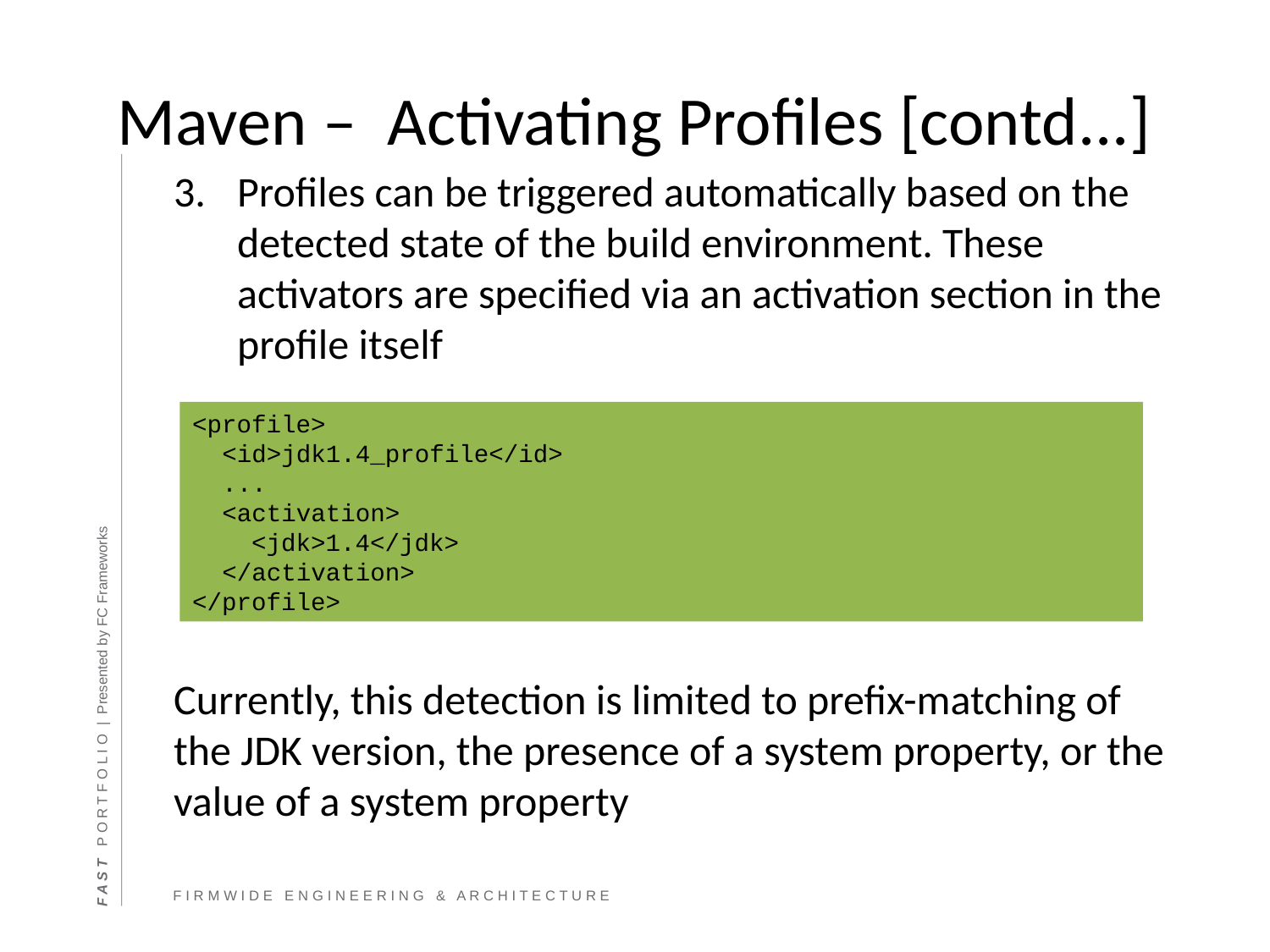

# Maven –  Activating Profiles [contd...]

Profiles can be triggered automatically based on the detected state of the build environment. These activators are specified via an activation section in the profile itself

Currently, this detection is limited to prefix-matching of the JDK version, the presence of a system property, or the value of a system property
<profile>
  <id>jdk1.4_profile</id>
  ...
  <activation>
    <jdk>1.4</jdk>
  </activation>
</profile>
F A S T   P O R T F O L I O  |  Presented by FC Frameworks
F I R M W I D E   E N G I N E E R I N G   &   A R C H I T E C T U R E